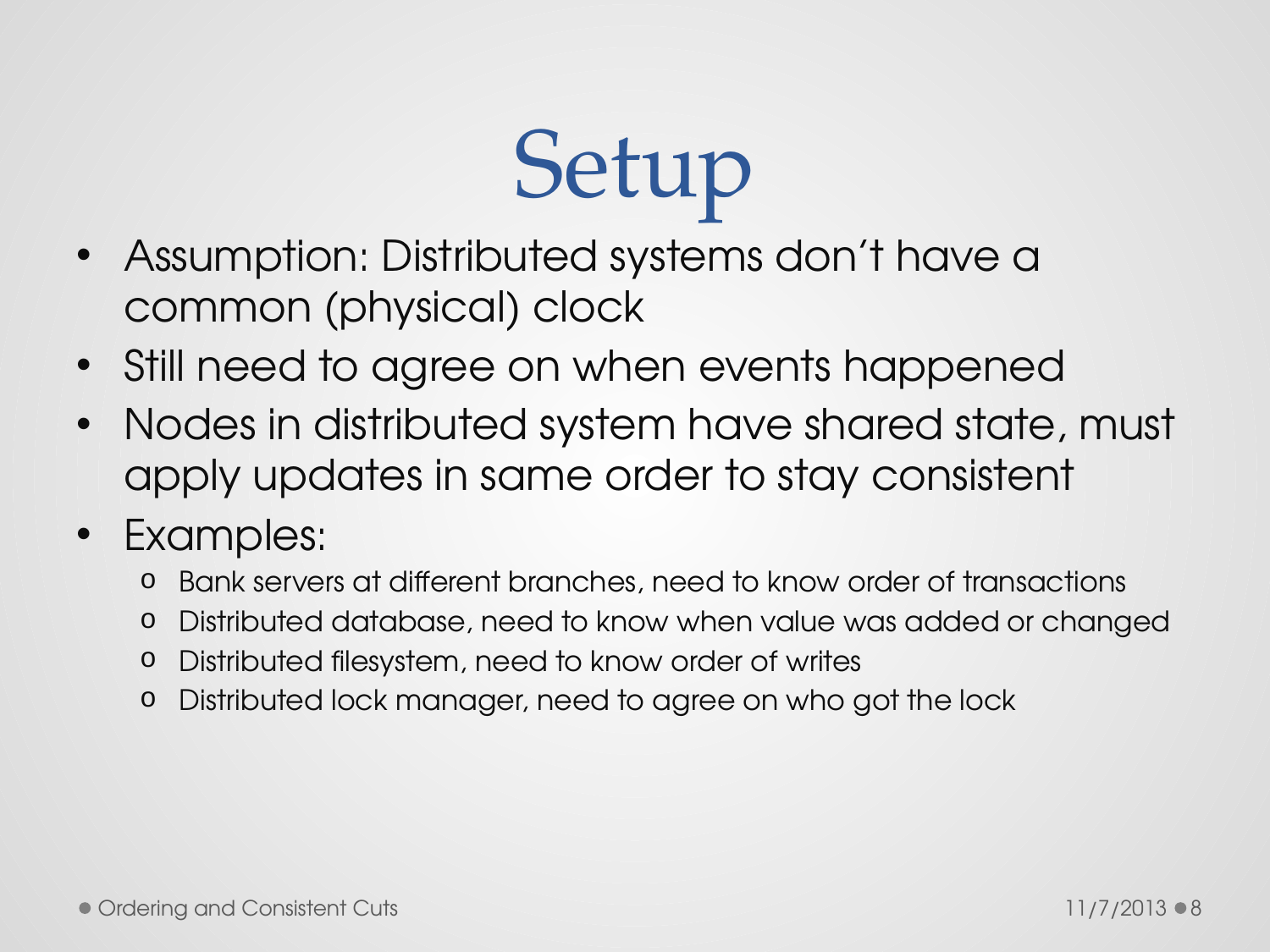

# Setup
Assumption: Distributed systems don’t have a common (physical) clock
Still need to agree on when events happened
Nodes in distributed system have shared state, must apply updates in same order to stay consistent
Examples:
Bank servers at different branches, need to know order of transactions
Distributed database, need to know when value was added or changed
Distributed filesystem, need to know order of writes
Distributed lock manager, need to agree on who got the lock

Ordering and Consistent Cuts
11/7/2013
8